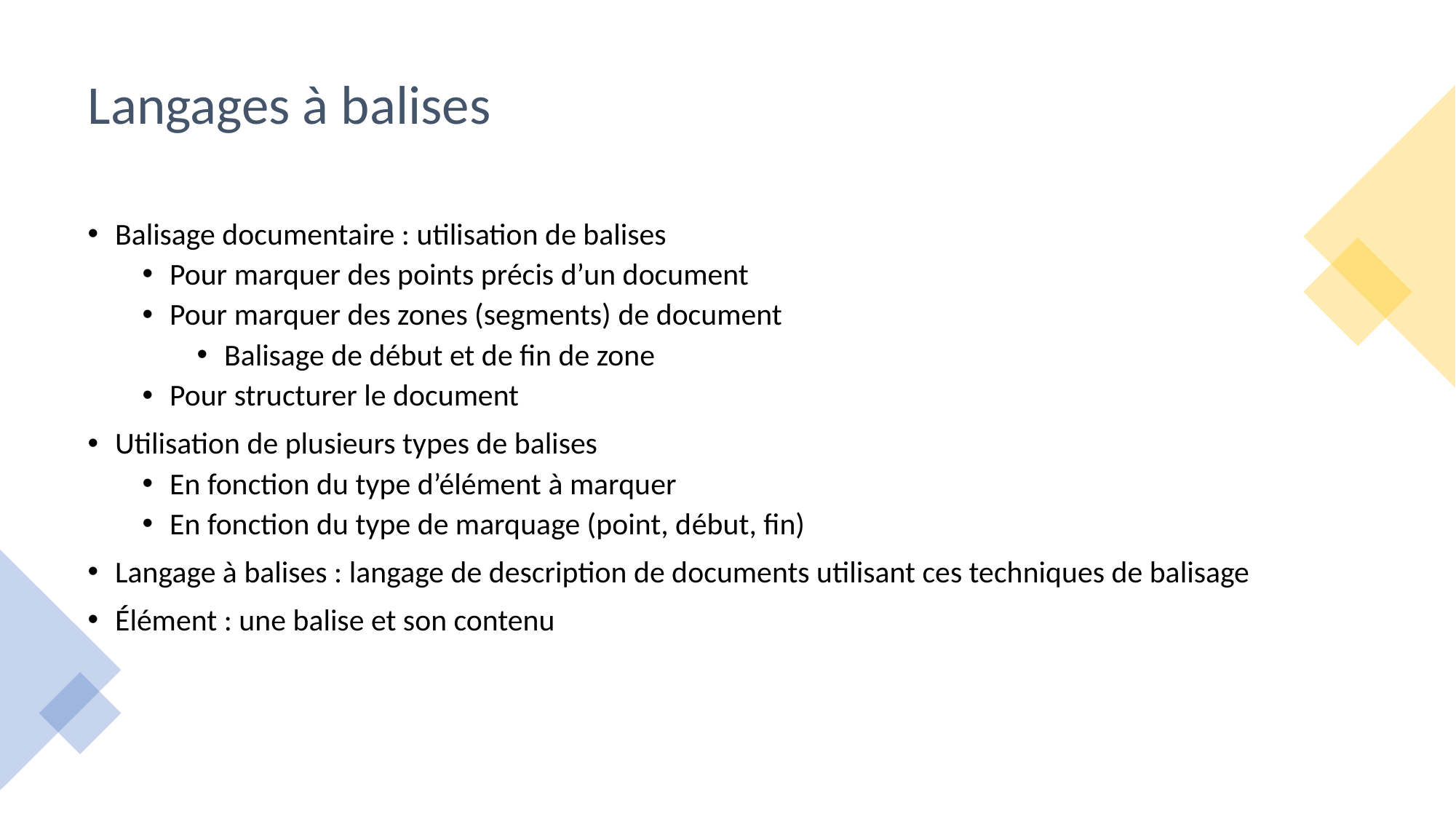

# Langages à balises

Balisage documentaire : utilisation de balises
Pour marquer des points précis d’un document
Pour marquer des zones (segments) de document
Balisage de début et de fin de zone
Pour structurer le document
Utilisation de plusieurs types de balises
En fonction du type d’élément à marquer
En fonction du type de marquage (point, début, fin)
Langage à balises : langage de description de documents utilisant ces techniques de balisage
Élément : une balise et son contenu